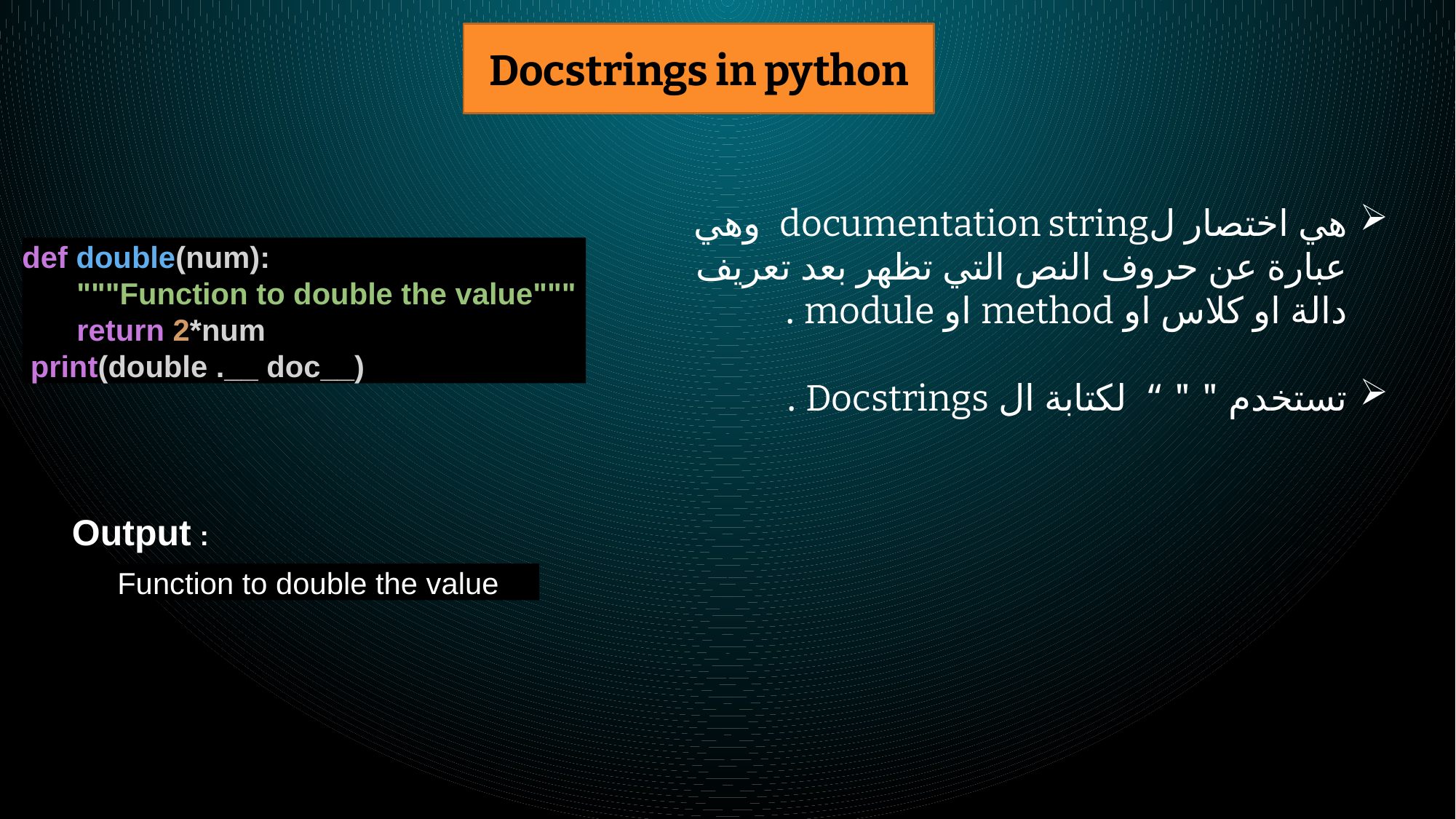

Docstrings in python

هي اختصار لdocumentation string  وهي عبارة عن حروف النص التي تظهر بعد تعريف دالة او كلاس او method او module .

تستخدم " " “  لكتابة ال Docstrings .
def double(num):
"""Function to double the value"""
return 2*num
 print(double .__ doc__)
Output :
Function to double the value